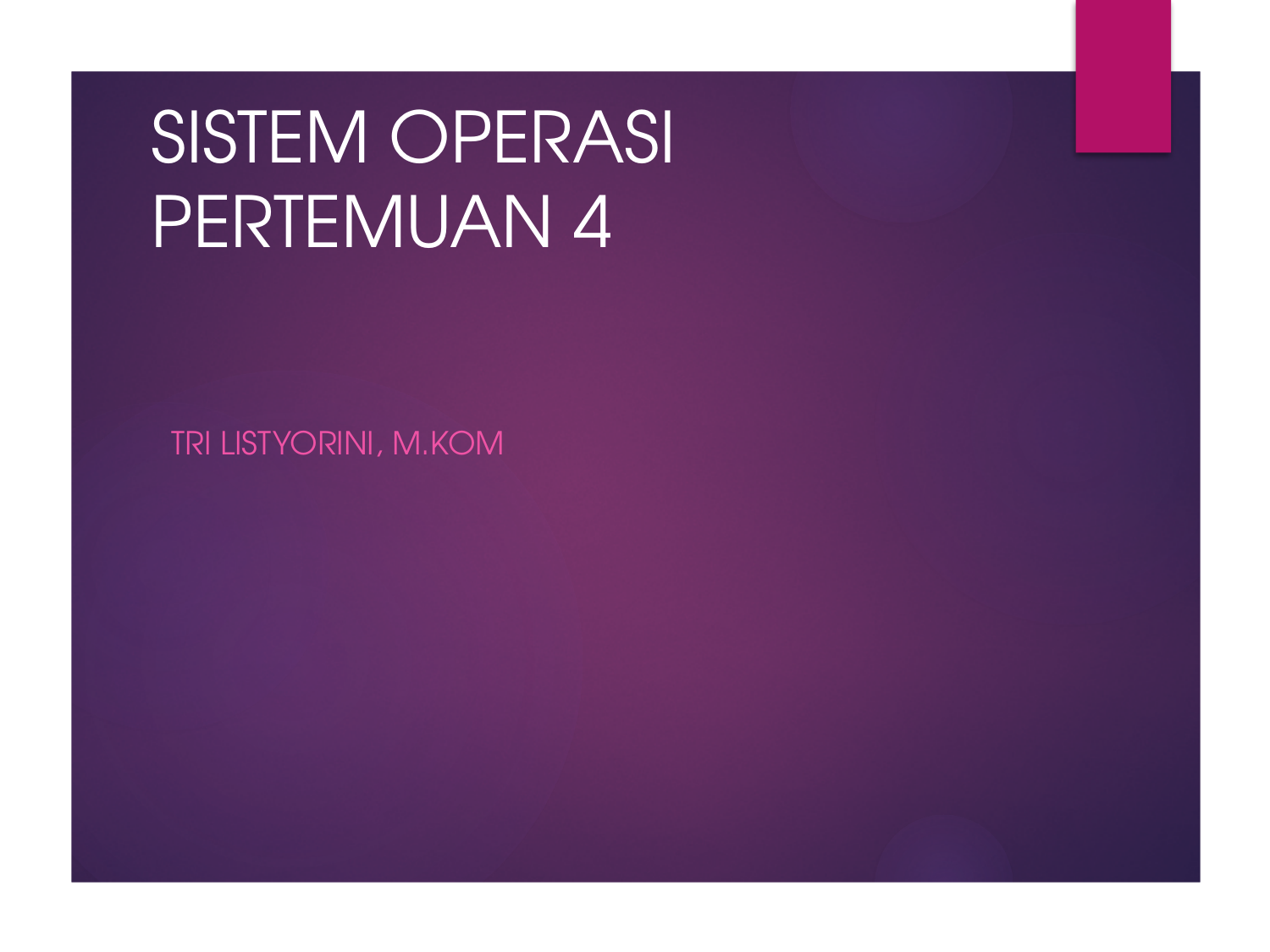

# SISTEM OPERASI PERTEMUAN 4
TRI LISTYORINI, M.Kom